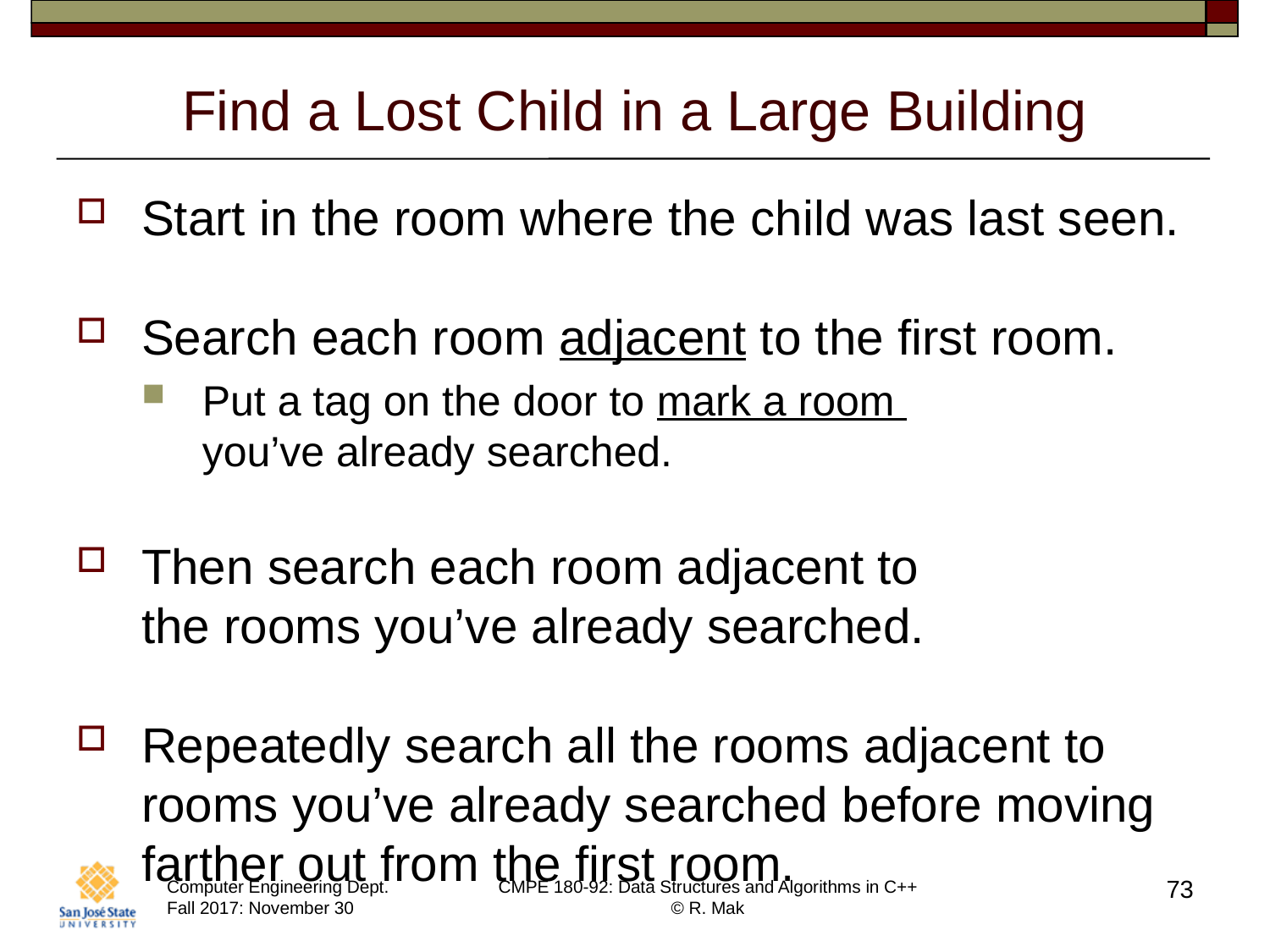

# Find a Lost Child in a Large Building
Start in the room where the child was last seen.

Search each room adjacent to the first room.
Put a tag on the door to mark a room
you’ve already searched.

Then search each room adjacent to
the rooms you’ve already searched.

Repeatedly search all the rooms adjacent to rooms you’ve already searched before moving farther out from the first room.
73